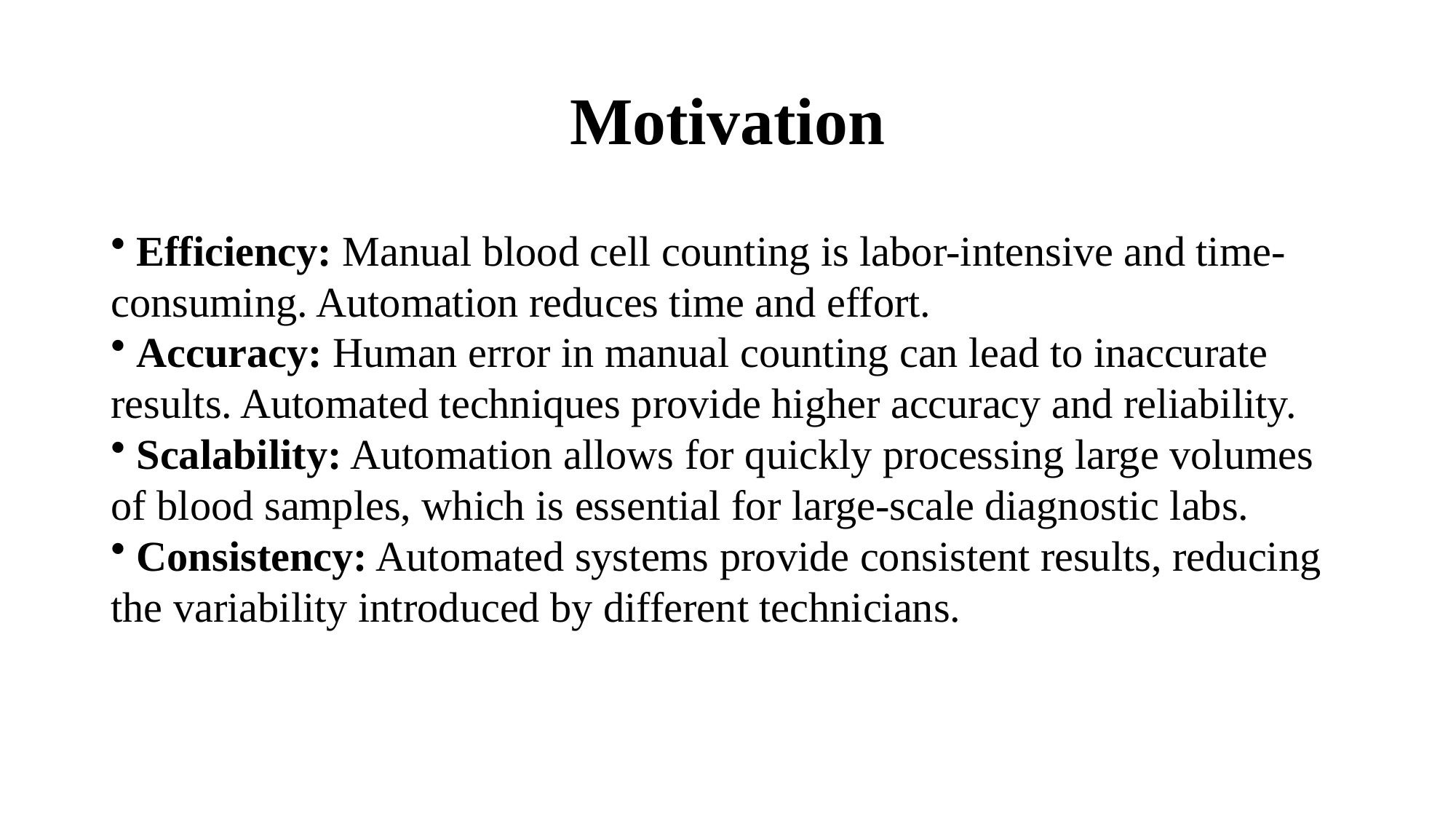

# Motivation
 Efficiency: Manual blood cell counting is labor-intensive and time-consuming. Automation reduces time and effort.
 Accuracy: Human error in manual counting can lead to inaccurate results. Automated techniques provide higher accuracy and reliability.
 Scalability: Automation allows for quickly processing large volumes of blood samples, which is essential for large-scale diagnostic labs.
 Consistency: Automated systems provide consistent results, reducing the variability introduced by different technicians.